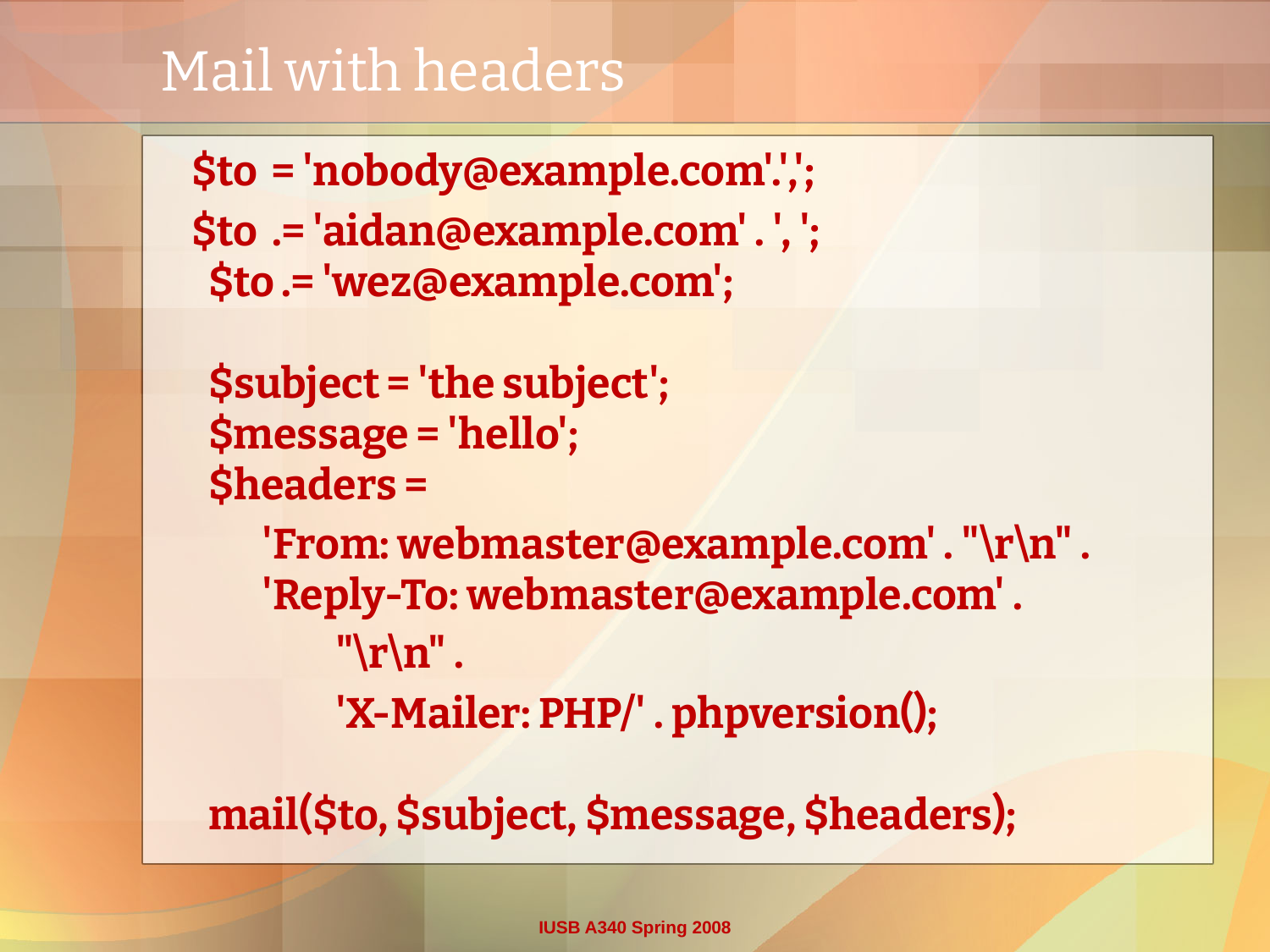

# Mail with headers
    $to  = 'nobody@example.com'.',';
    $to  .= 'aidan@example.com' . ', '; 
$to .= 'wez@example.com';
$subject = 'the subject';
$message = 'hello';
$headers =
	       'From: webmaster@example.com' . "\r\n" .
       'Reply-To: webmaster@example.com' .
		"\r\n" .
		'X-Mailer: PHP/' . phpversion();
mail($to, $subject, $message, $headers);

IUSB A340 Spring 2008